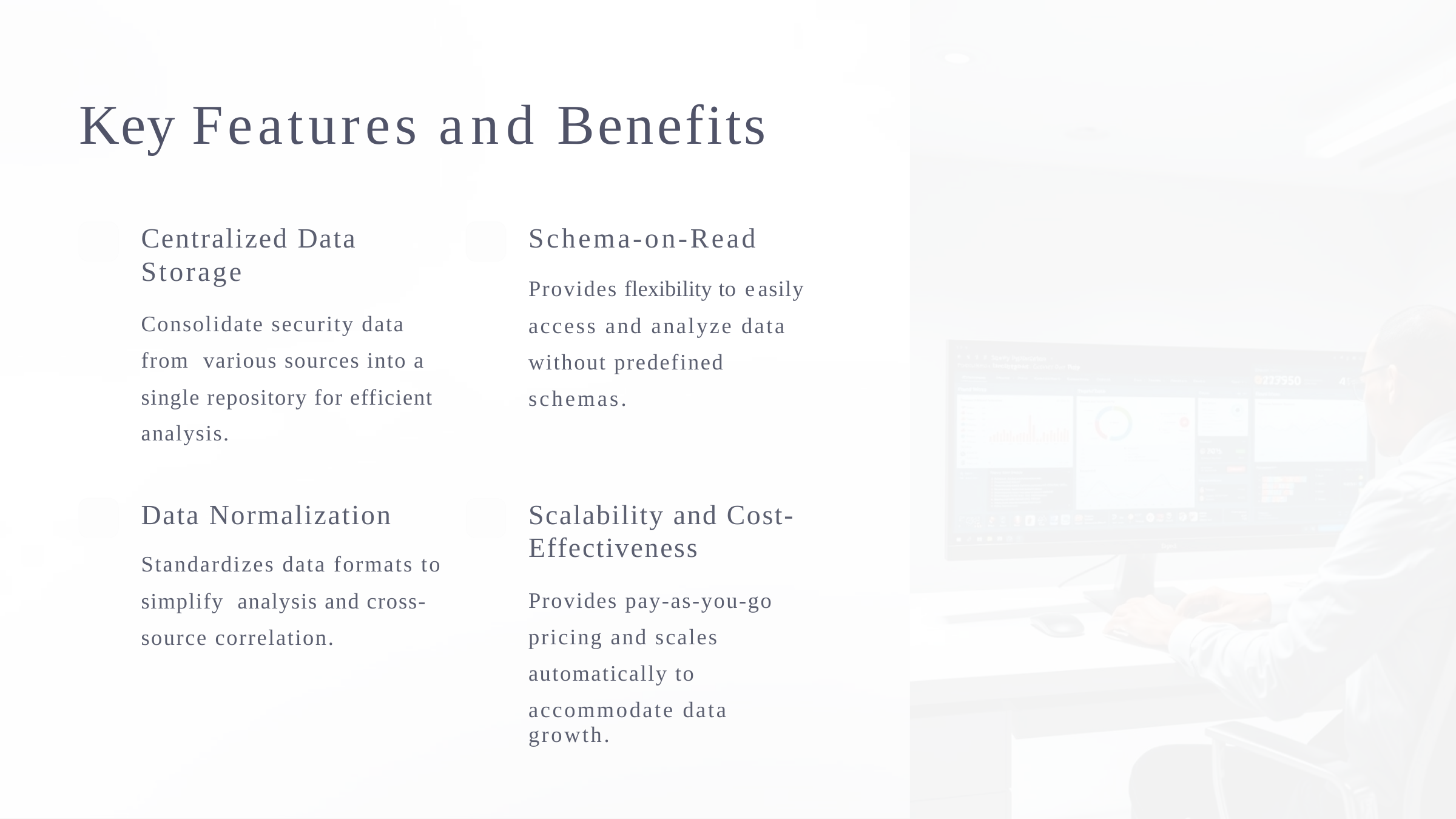

p

Key
Features
and
Benefits

Centralized Data
Storage
Consolidate security data
from  various sources into a
single repository for efficient
analysis.
Schema-on-Read
Provides flexibility to easily
access and analyze data
without predefined
schemas.

Data Normalization
Standardizes data formats to
simplify  analysis and cross-
source correlation.
Scalability and Cost-
Effectiveness
Provides pay-as-you-go
pricing and scales
automatically to
accommodate data growth.
reencoded.png